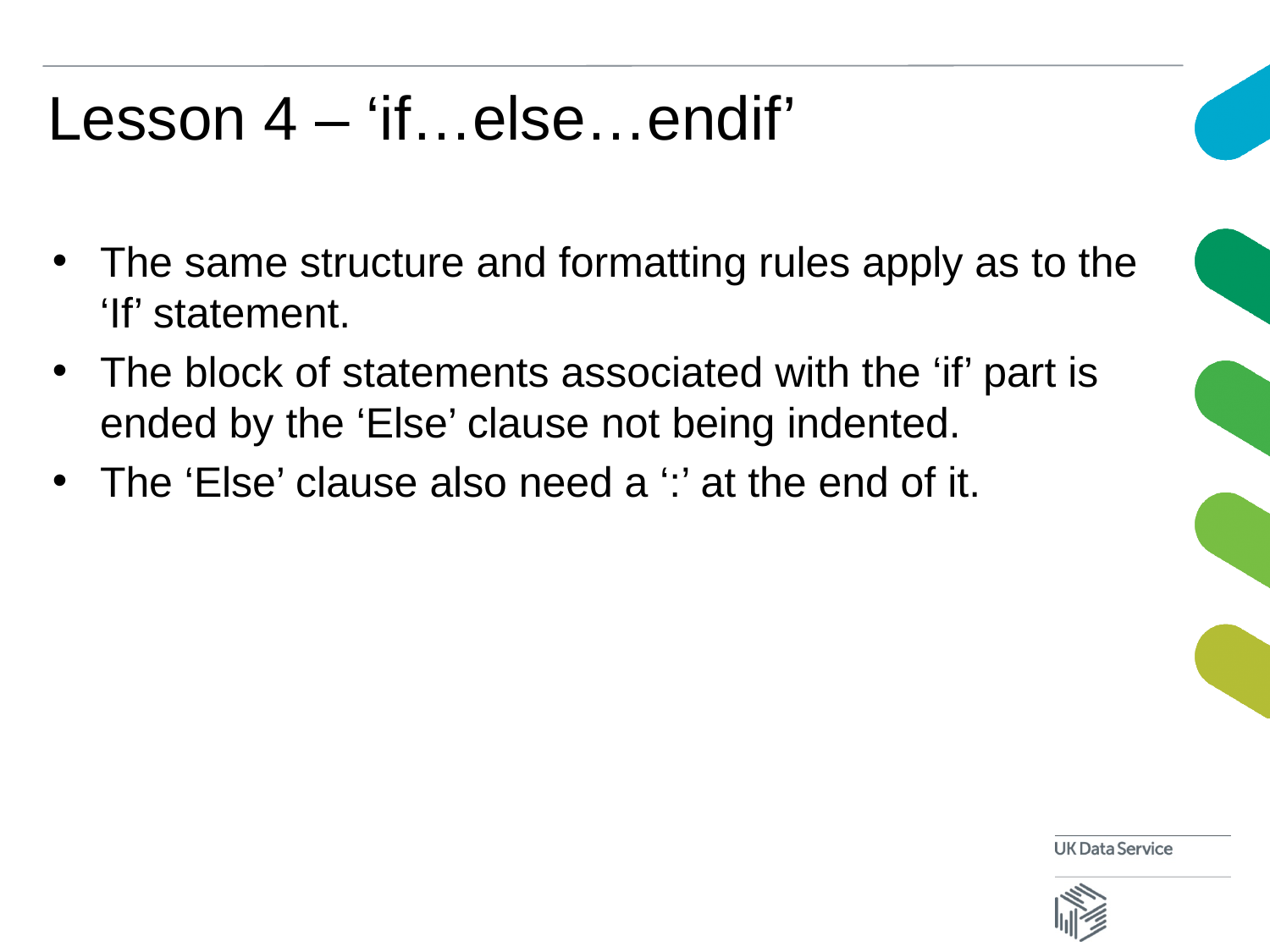

# Lesson 4 – ‘if…else…endif’
The same structure and formatting rules apply as to the ‘If’ statement.
The block of statements associated with the ‘if’ part is ended by the ‘Else’ clause not being indented.
The ‘Else’ clause also need a ‘:’ at the end of it.